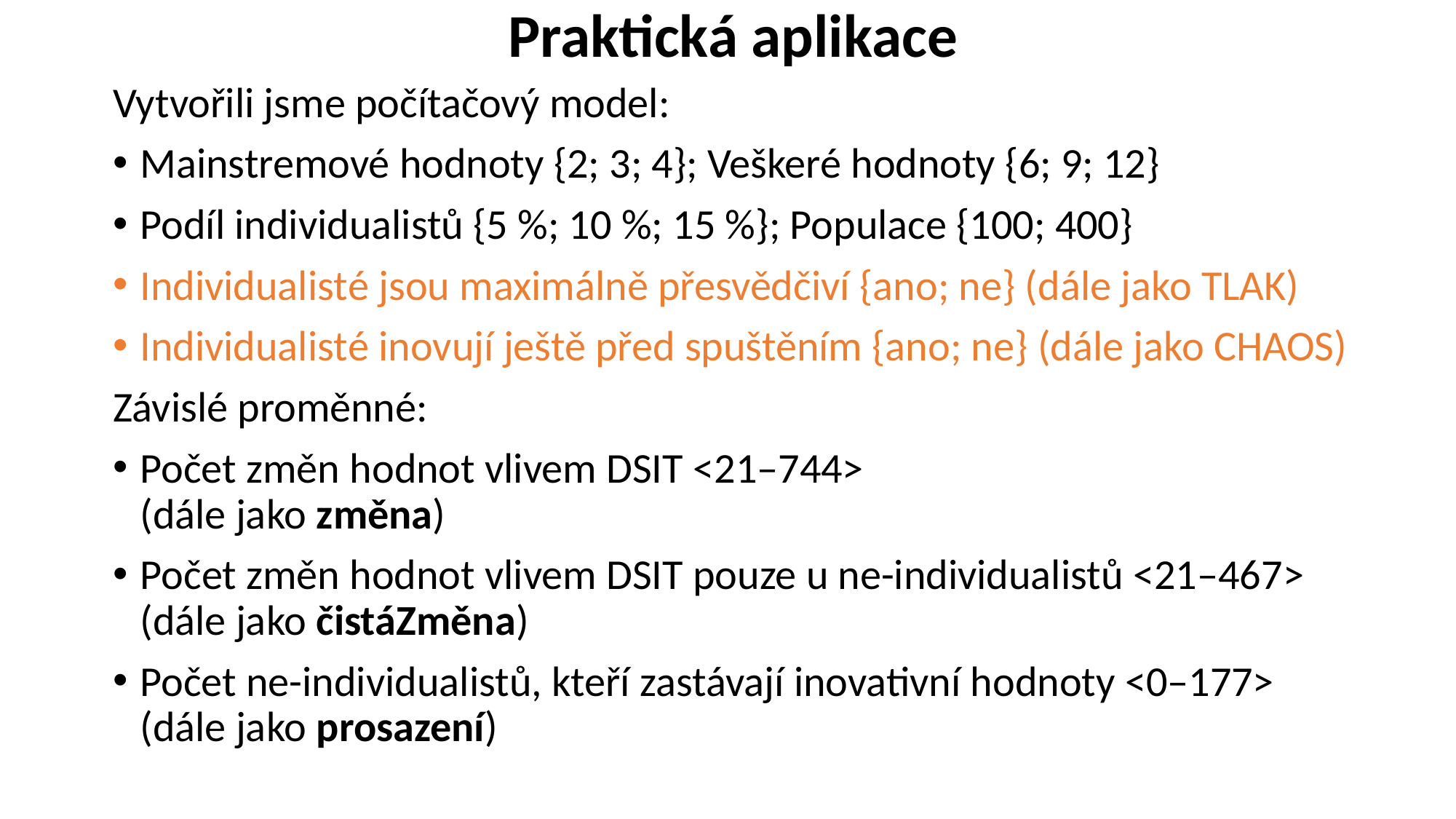

# Praktická aplikace
Vytvořili jsme počítačový model:
Mainstremové hodnoty {2; 3; 4}; Veškeré hodnoty {6; 9; 12}
Podíl individualistů {5 %; 10 %; 15 %}; Populace {100; 400}
Individualisté jsou maximálně přesvědčiví {ano; ne} (dále jako TLAK)
Individualisté inovují ještě před spuštěním {ano; ne} (dále jako CHAOS)
Závislé proměnné:
Počet změn hodnot vlivem DSIT <21–744>
(dále jako změna)
Počet změn hodnot vlivem DSIT pouze u ne-individualistů <21–467>
(dále jako čistáZměna)
Počet ne-individualistů, kteří zastávají inovativní hodnoty <0–177>
(dále jako prosazení)